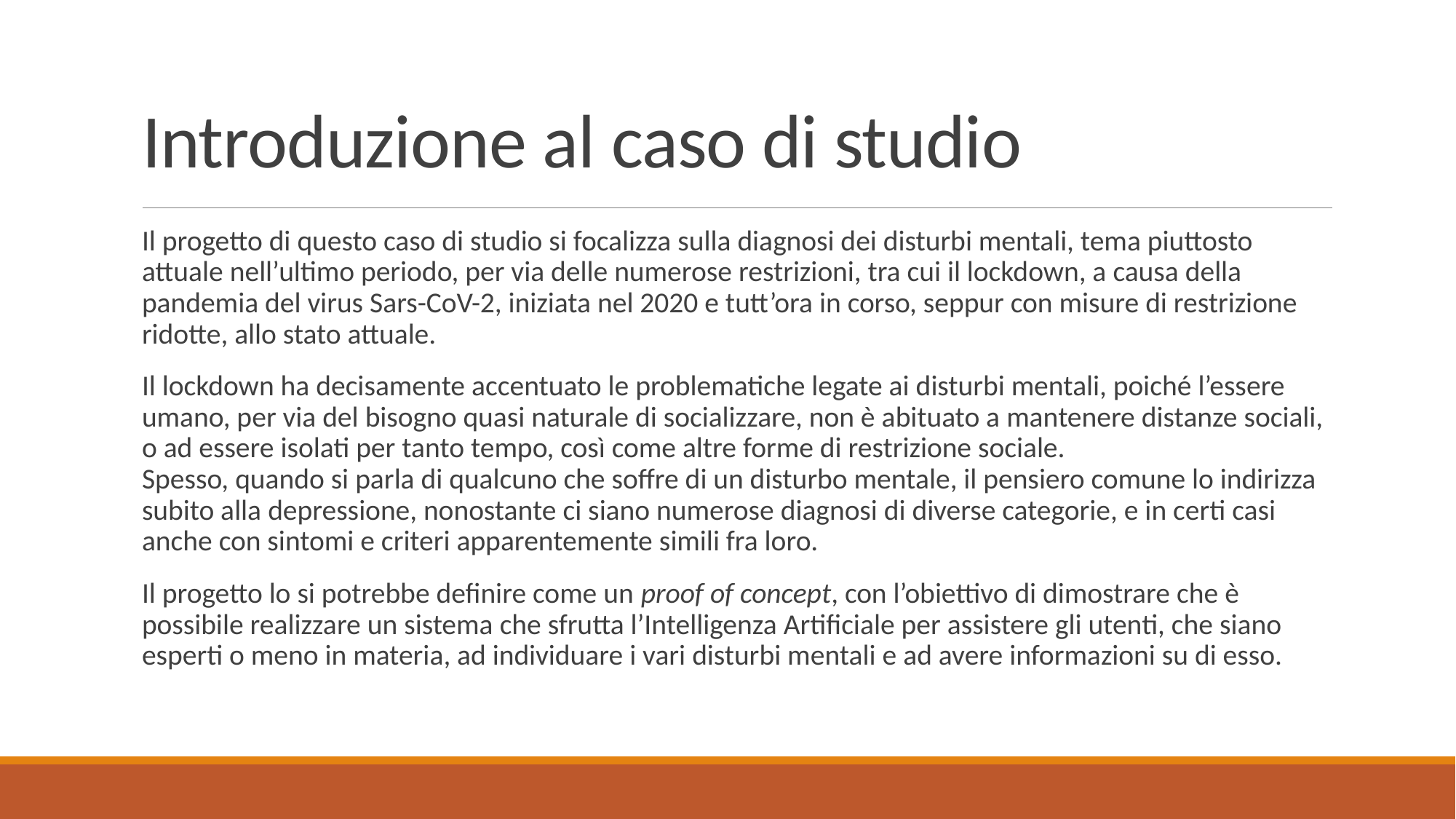

# Introduzione al caso di studio
Il progetto di questo caso di studio si focalizza sulla diagnosi dei disturbi mentali, tema piuttosto attuale nell’ultimo periodo, per via delle numerose restrizioni, tra cui il lockdown, a causa della pandemia del virus Sars-CoV-2, iniziata nel 2020 e tutt’ora in corso, seppur con misure di restrizione ridotte, allo stato attuale.
Il lockdown ha decisamente accentuato le problematiche legate ai disturbi mentali, poiché l’essere umano, per via del bisogno quasi naturale di socializzare, non è abituato a mantenere distanze sociali, o ad essere isolati per tanto tempo, così come altre forme di restrizione sociale.
Spesso, quando si parla di qualcuno che soffre di un disturbo mentale, il pensiero comune lo indirizza subito alla depressione, nonostante ci siano numerose diagnosi di diverse categorie, e in certi casi anche con sintomi e criteri apparentemente simili fra loro.
Il progetto lo si potrebbe definire come un proof of concept, con l’obiettivo di dimostrare che è possibile realizzare un sistema che sfrutta l’Intelligenza Artificiale per assistere gli utenti, che siano esperti o meno in materia, ad individuare i vari disturbi mentali e ad avere informazioni su di esso.